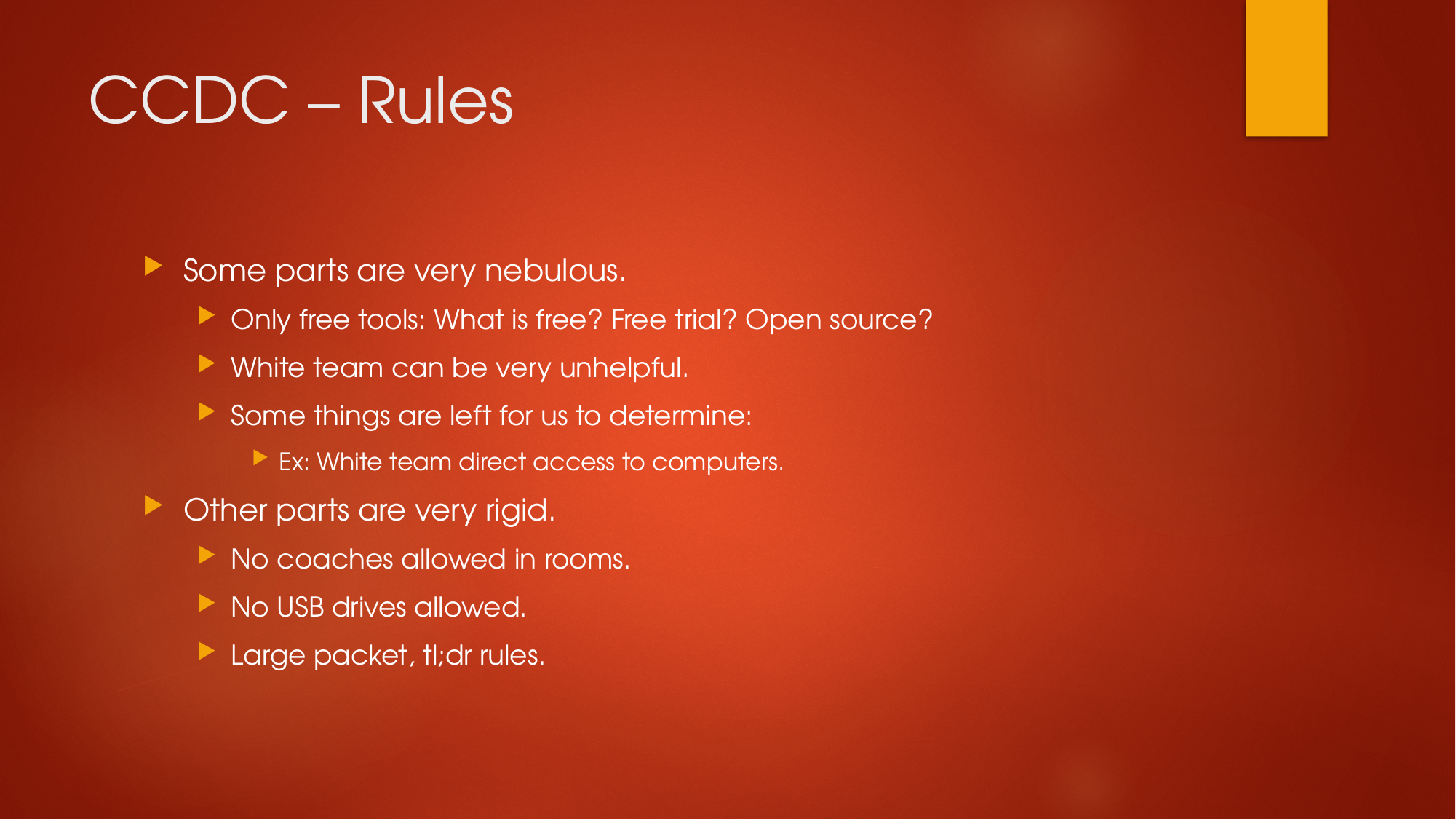

# CCDC – Rules
Some parts are very nebulous.
Only free tools: What is free? Free trial? Open source?
White team can be very unhelpful.
Some things are left for us to determine:
Ex: White team direct access to computers.
Other parts are very rigid.
No coaches allowed in rooms.
No USB drives allowed.
Large packet, tl;dr rules.